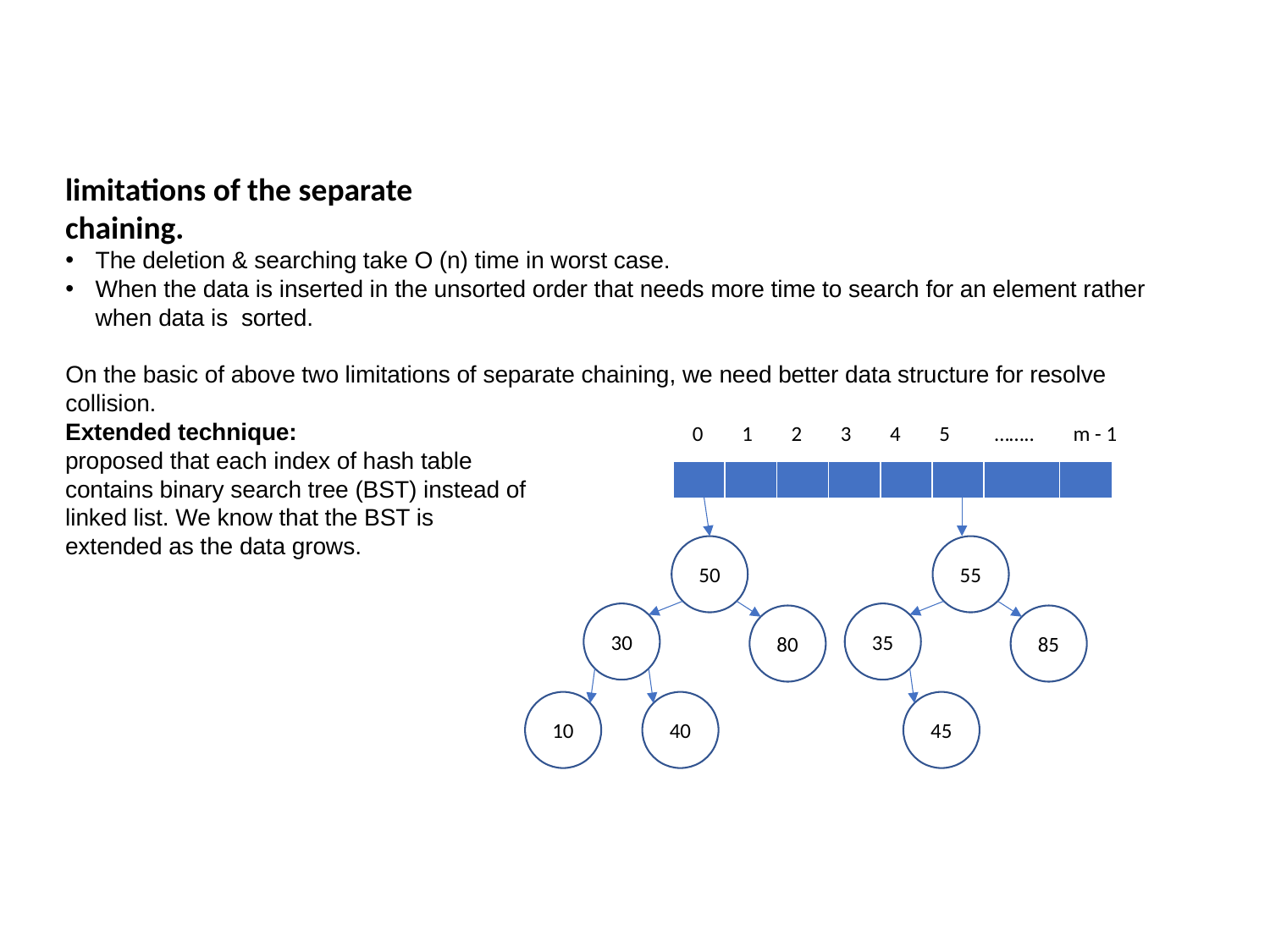

limitations of the separate chaining.
The deletion & searching take O (n) time in worst case.
When the data is inserted in the unsorted order that needs more time to search for an element rather when data is  sorted.

On the basic of above two limitations of separate chaining, we need better data structure for resolve collision.
Extended technique:
proposed that each index of hash table contains binary search tree (BST) instead of linked list. We know that the BST is extended as the data grows.
| 0 | 1 | 2 | 3 | 4 | 5 | …….. | m - 1 |
| --- | --- | --- | --- | --- | --- | --- | --- |
|  |  |  |  |  |  |  |  |
| --- | --- | --- | --- | --- | --- | --- | --- |
50
55
30
35
80
85
10
40
45